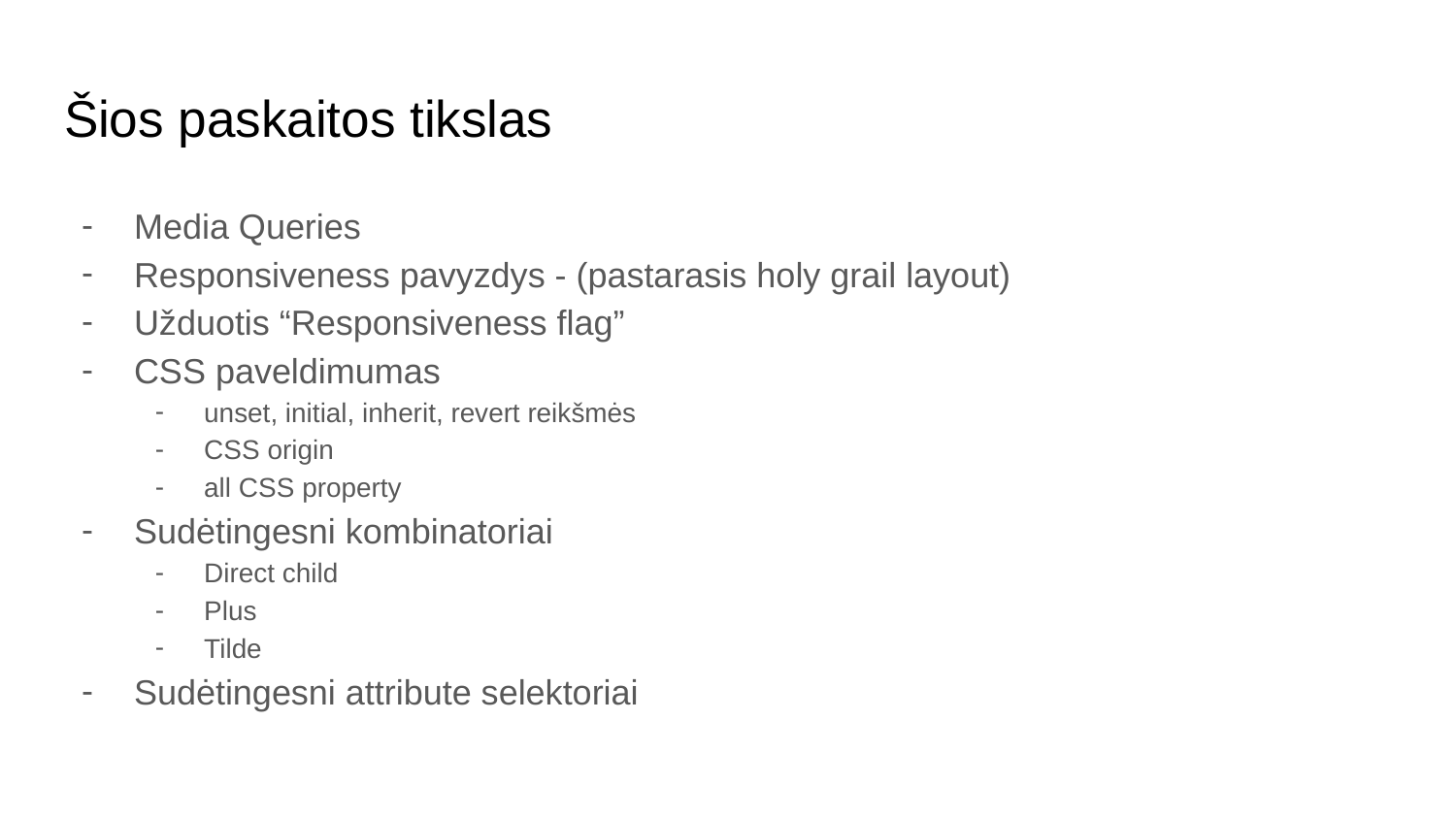

# Šios paskaitos tikslas
Media Queries
Responsiveness pavyzdys - (pastarasis holy grail layout)
Užduotis “Responsiveness flag”
CSS paveldimumas
unset, initial, inherit, revert reikšmės
CSS origin
all CSS property
Sudėtingesni kombinatoriai
Direct child
Plus
Tilde
Sudėtingesni attribute selektoriai